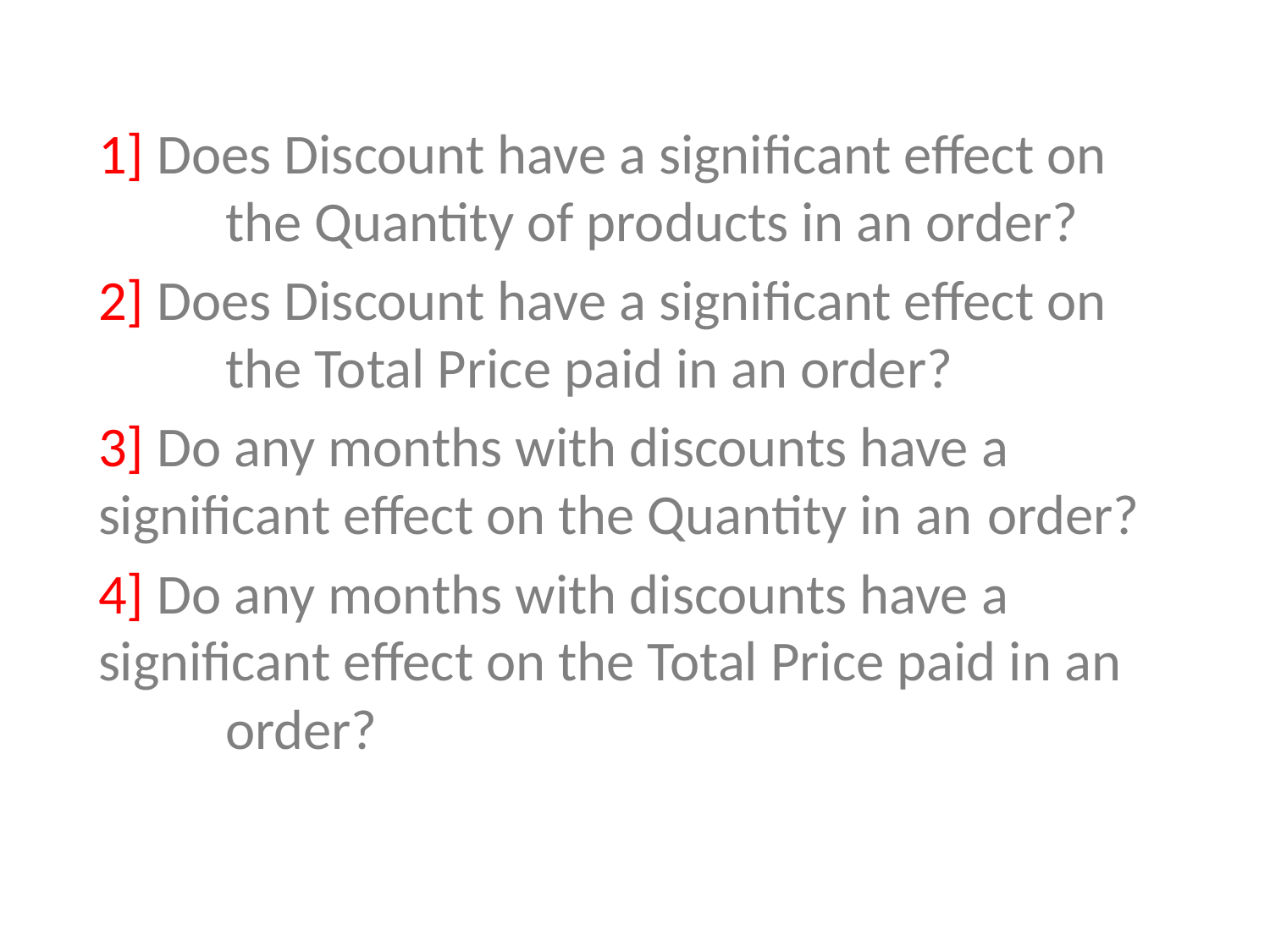

1] Does Discount have a significant effect on 	the Quantity of products in an order?
2] Does Discount have a significant effect on 	the Total Price paid in an order?
3] Do any months with discounts have a 	significant effect on the Quantity in an 	order?
4] Do any months with discounts have a 	significant effect on the Total Price paid in an 	order?